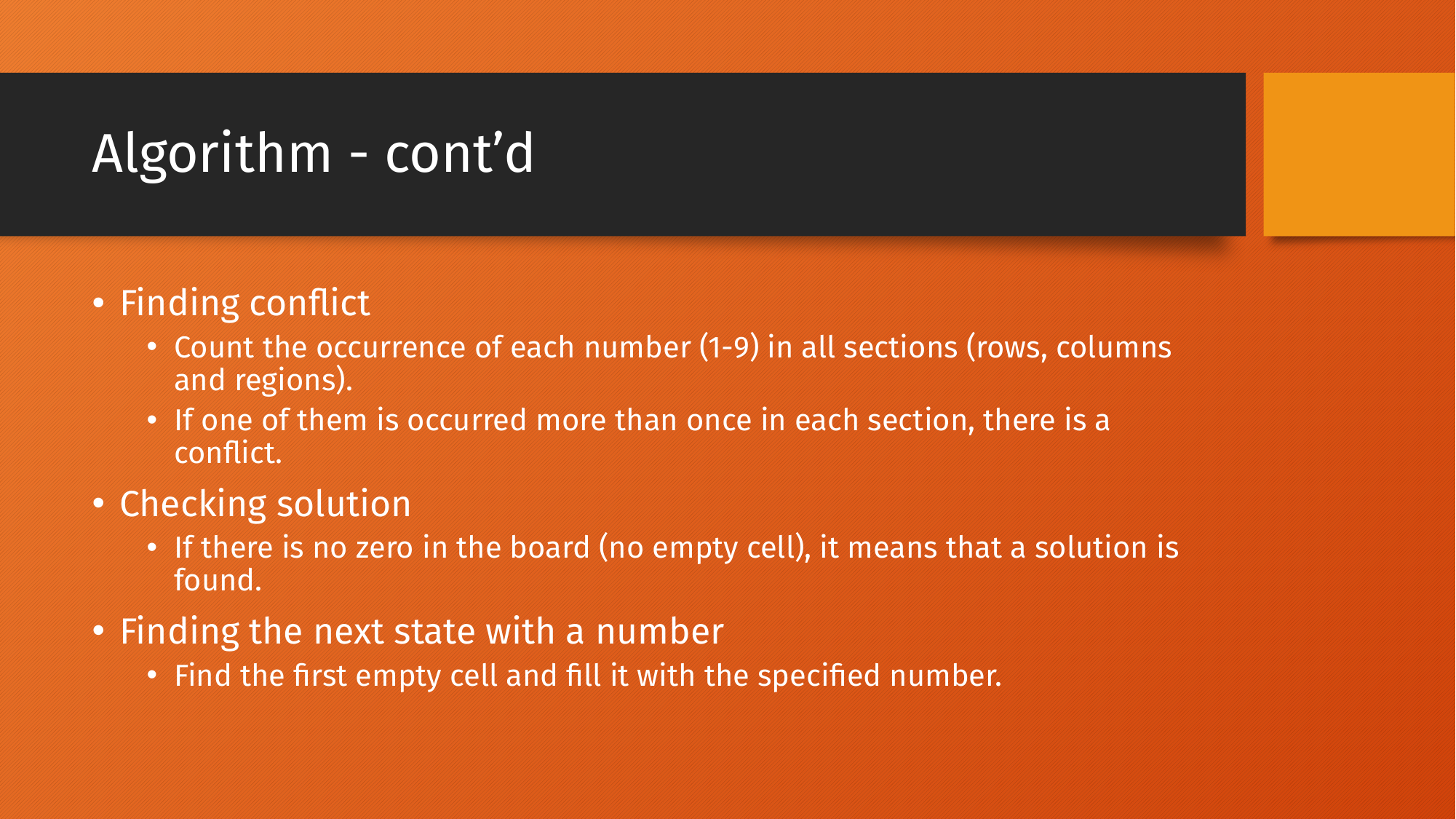

# Algorithm - cont’d
Finding conflict
Count the occurrence of each number (1-9) in all sections (rows, columns and regions).
If one of them is occurred more than once in each section, there is a conflict.
Checking solution
If there is no zero in the board (no empty cell), it means that a solution is found.
Finding the next state with a number
Find the first empty cell and fill it with the specified number.